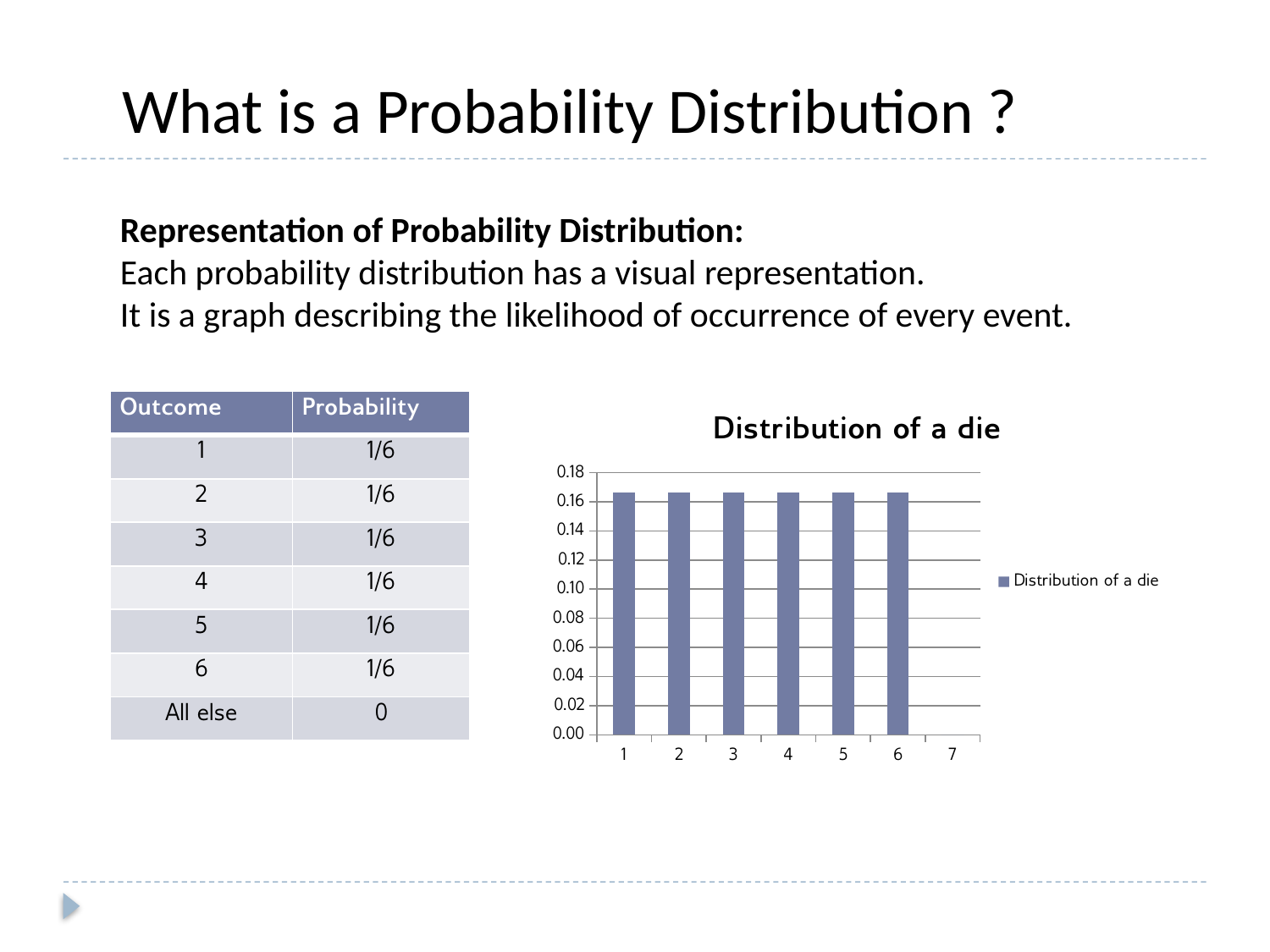

What is a Probability Distribution ?
Representation of Probability Distribution:
Each probability distribution has a visual representation.
It is a graph describing the likelihood of occurrence of every event.
| Outcome | Probability |
| --- | --- |
| 1 | 1/6 |
| 2 | 1/6 |
| 3 | 1/6 |
| 4 | 1/6 |
| 5 | 1/6 |
| 6 | 1/6 |
| All else | 0 |

### Chart:

| Category | Distribution of a die |
|---|---|